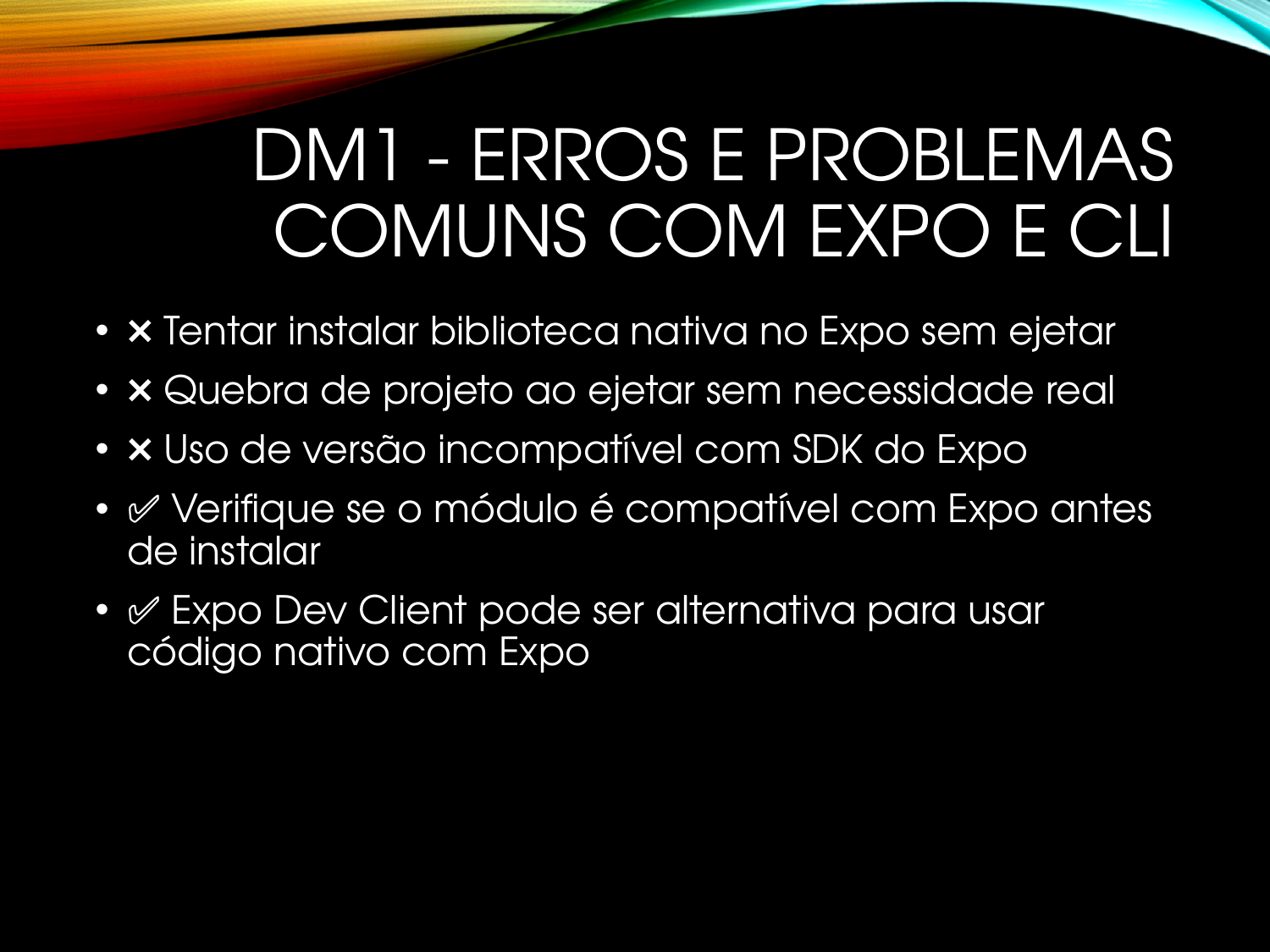

# DM1 - Erros e Problemas Comuns com Expo e CLI
❌ Tentar instalar biblioteca nativa no Expo sem ejetar
❌ Quebra de projeto ao ejetar sem necessidade real
❌ Uso de versão incompatível com SDK do Expo
✅ Verifique se o módulo é compatível com Expo antes de instalar
✅ Expo Dev Client pode ser alternativa para usar código nativo com Expo